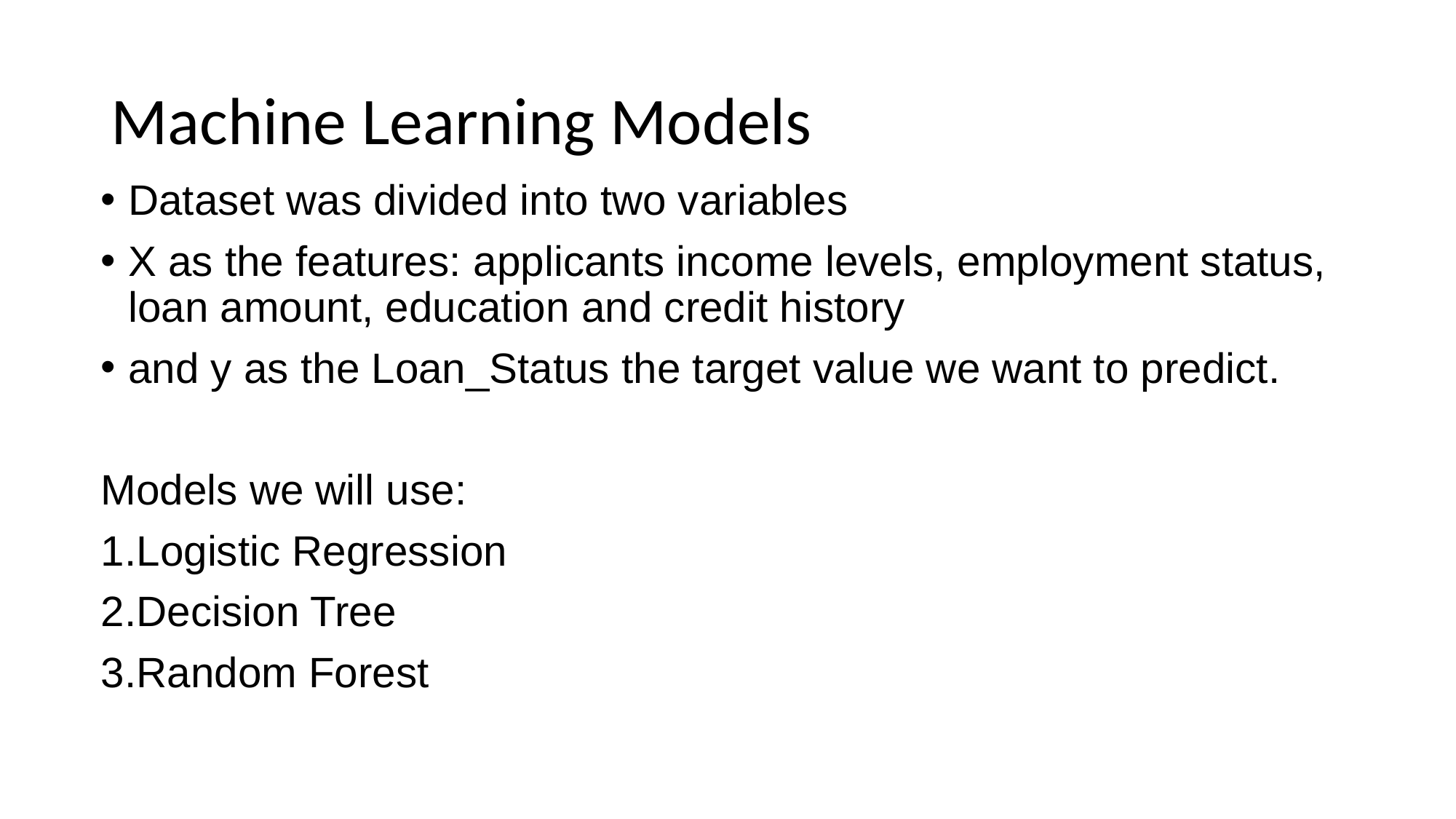

# Machine Learning Models
Dataset was divided into two variables
X as the features: applicants income levels, employment status, loan amount, education and credit history
and y as the Loan_Status the target value we want to predict.

Models we will use:
Logistic Regression
Decision Tree
Random Forest